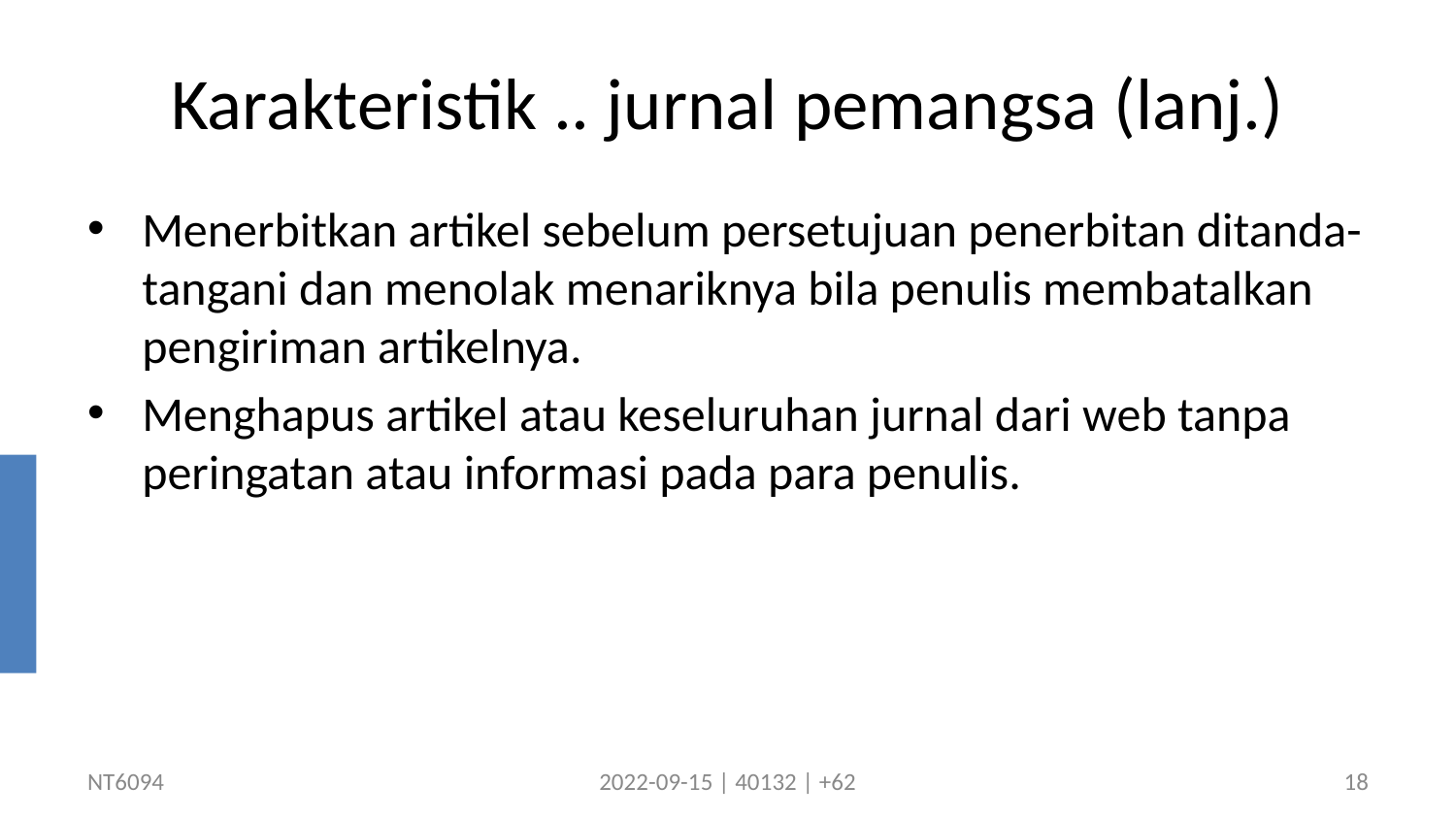

# Karakteristik .. jurnal pemangsa (lanj.)
Menerbitkan artikel sebelum persetujuan penerbitan ditanda-tangani dan menolak menariknya bila penulis membatalkan pengiriman artikelnya.
Menghapus artikel atau keseluruhan jurnal dari web tanpa peringatan atau informasi pada para penulis.
NT6094
2022-09-15 | 40132 | +62
18